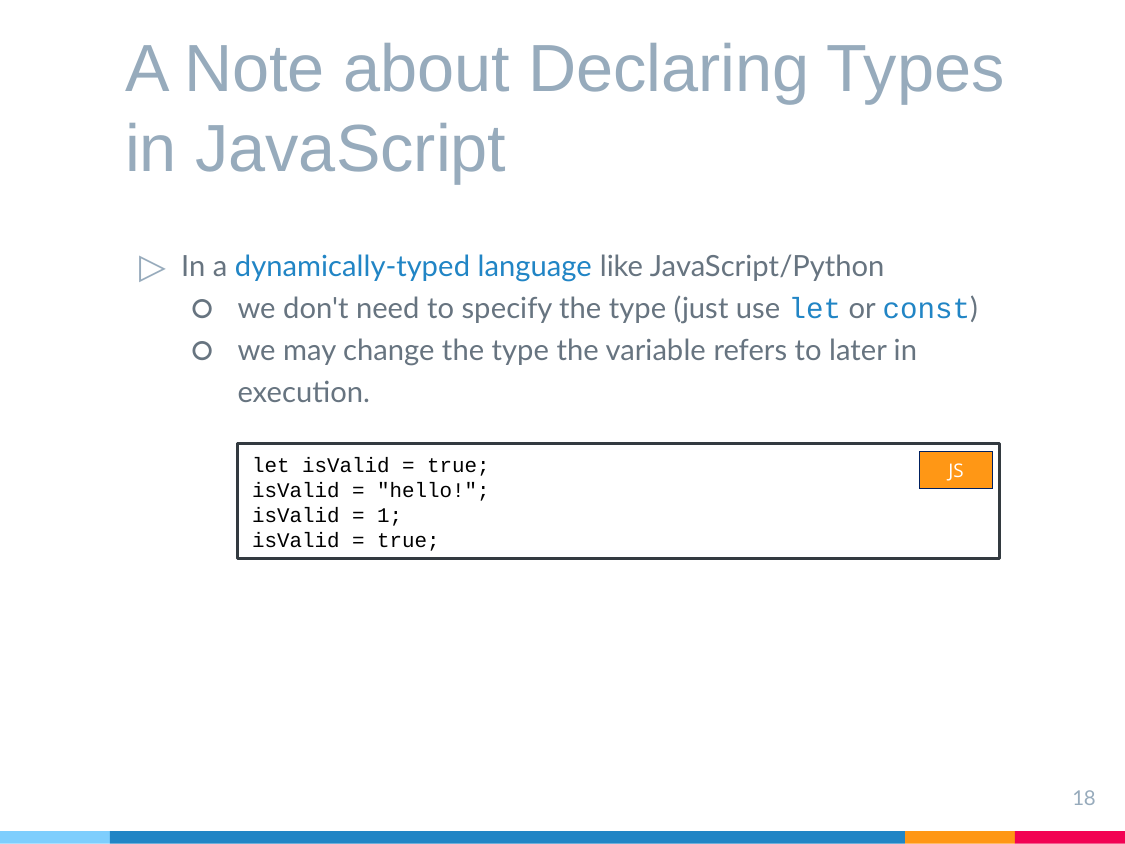

# A Note about Declaring Types in JavaScript
In a dynamically-typed language like JavaScript/Python
we don't need to specify the type (just use let or const)
we may change the type the variable refers to later in execution.

let isValid = true;
isValid = "hello!";
isValid = 1;
isValid = true;
JS
18